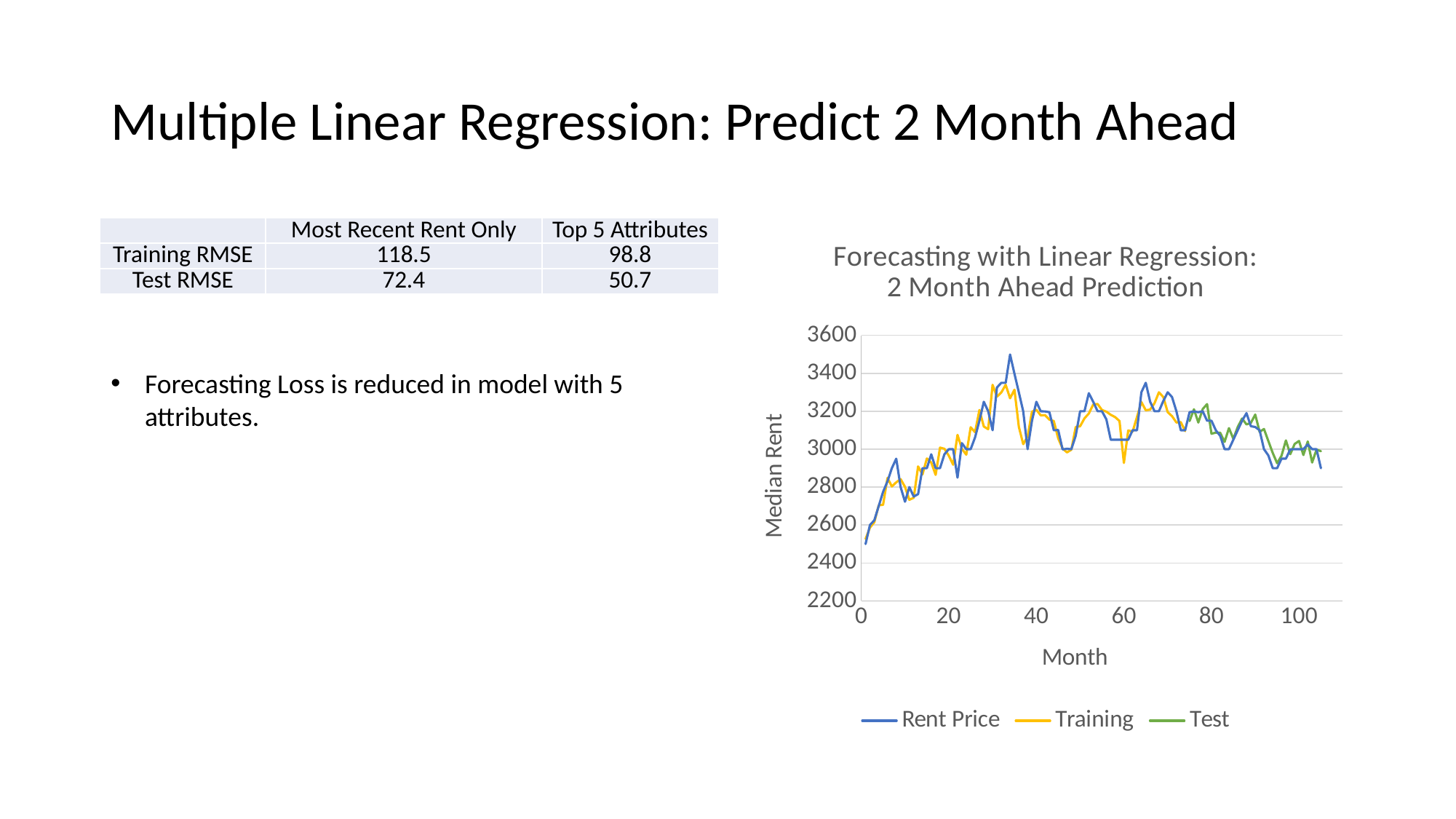

# Multiple Linear Regression: Predict 2 Month Ahead
|  | Most Recent Rent Only | Top 5 Attributes |
| --- | --- | --- |
| Training RMSE | 118.5 | 98.8 |
| Test RMSE | 72.4 | 50.7 |

### Chart: Forecasting with Linear Regression:
2 Month Ahead Prediction

| Category | Rent Price | Training | Test |
|---|---|---|---|
Forecasting Loss is reduced in model with 5 attributes.